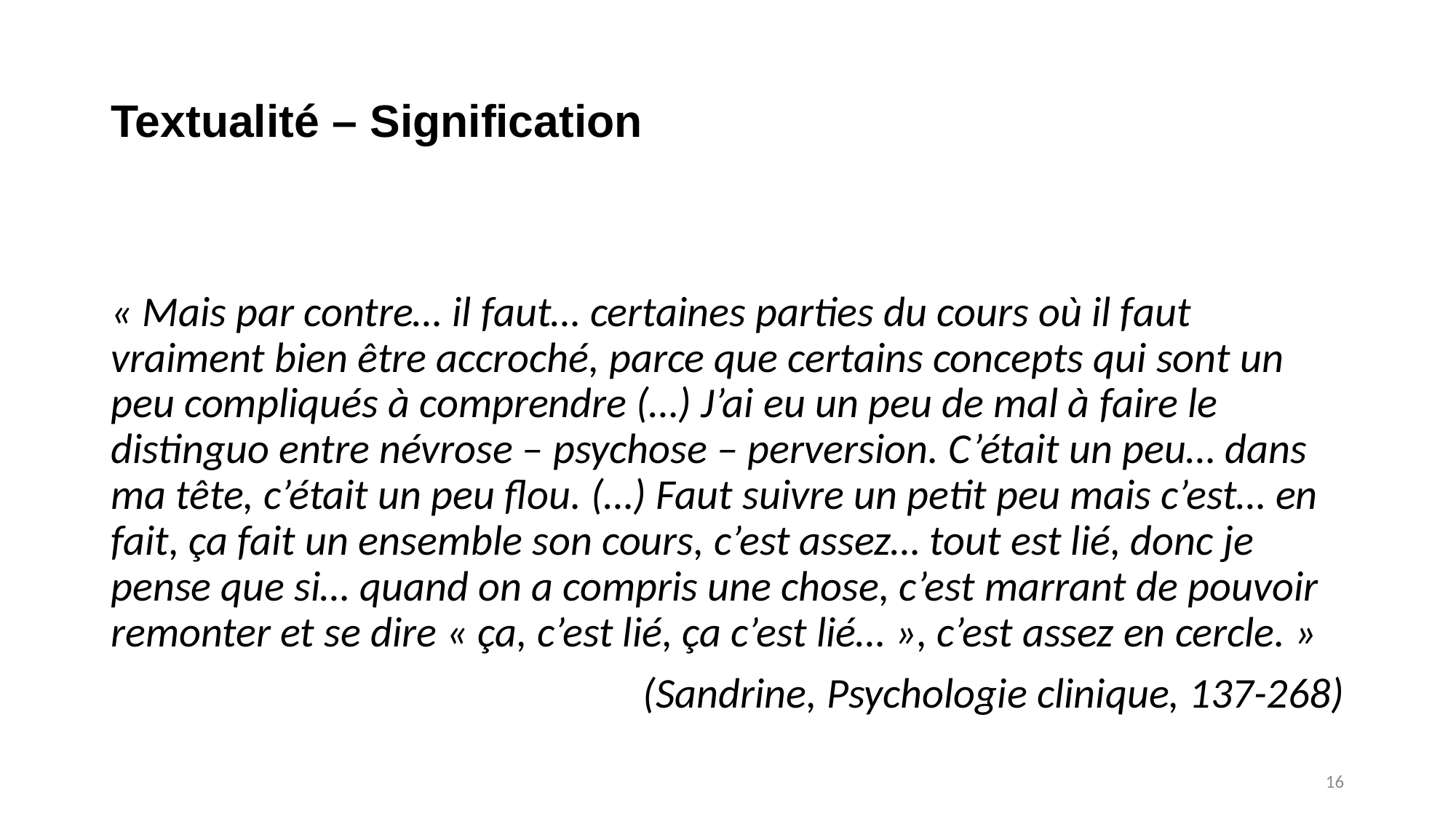

# Textualité – Signification

« Mais par contre… il faut… certaines parties du cours où il faut vraiment bien être accroché, parce que certains concepts qui sont un peu compliqués à comprendre (…) J’ai eu un peu de mal à faire le distinguo entre névrose – psychose – perversion. C’était un peu… dans ma tête, c’était un peu flou. (…) Faut suivre un petit peu mais c’est… en fait, ça fait un ensemble son cours, c’est assez… tout est lié, donc je pense que si… quand on a compris une chose, c’est marrant de pouvoir remonter et se dire « ça, c’est lié, ça c’est lié… », c’est assez en cercle. »
(Sandrine, Psychologie clinique, 137-268)

16